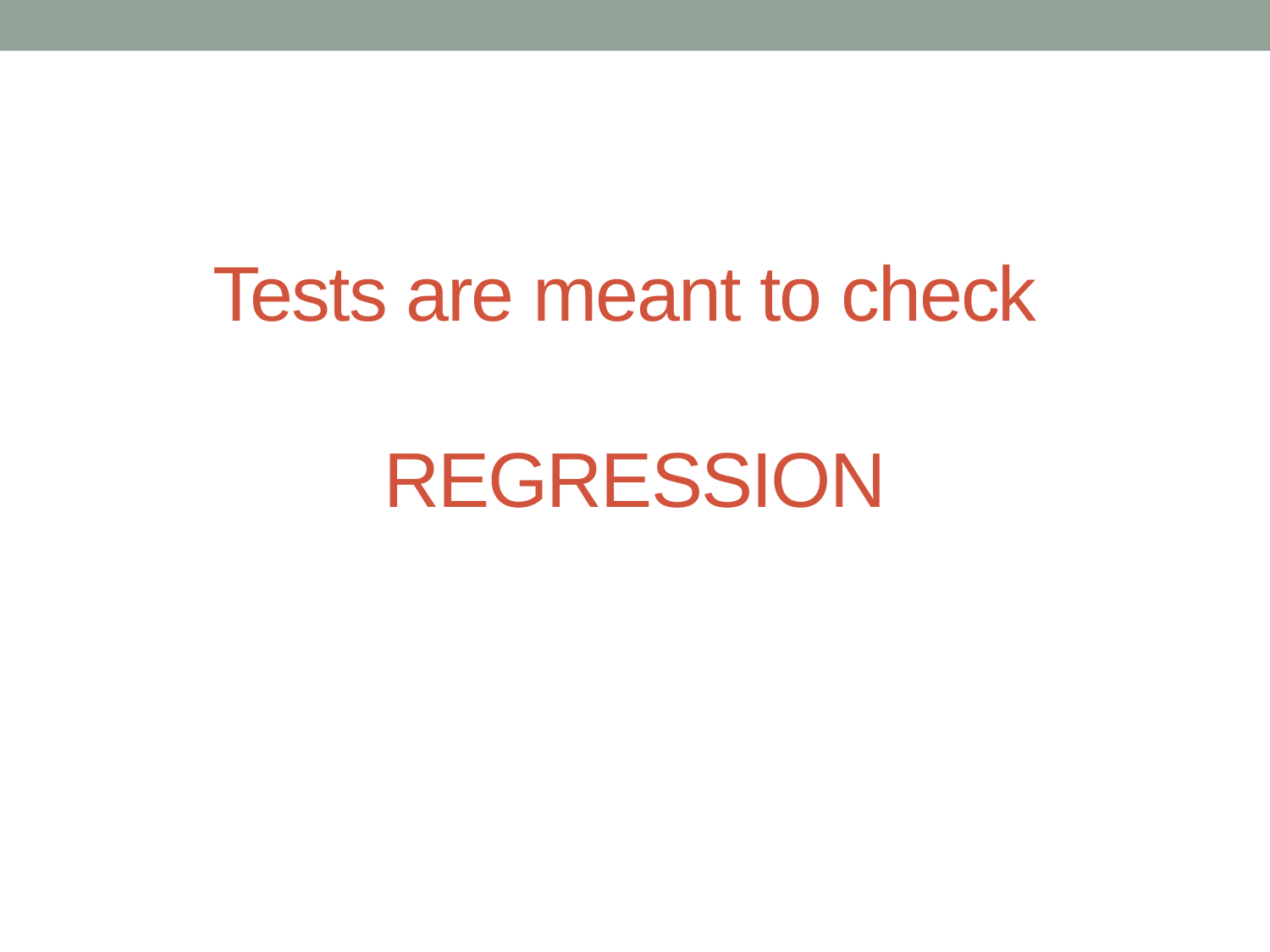

# Tests are meant to check REGRESSION